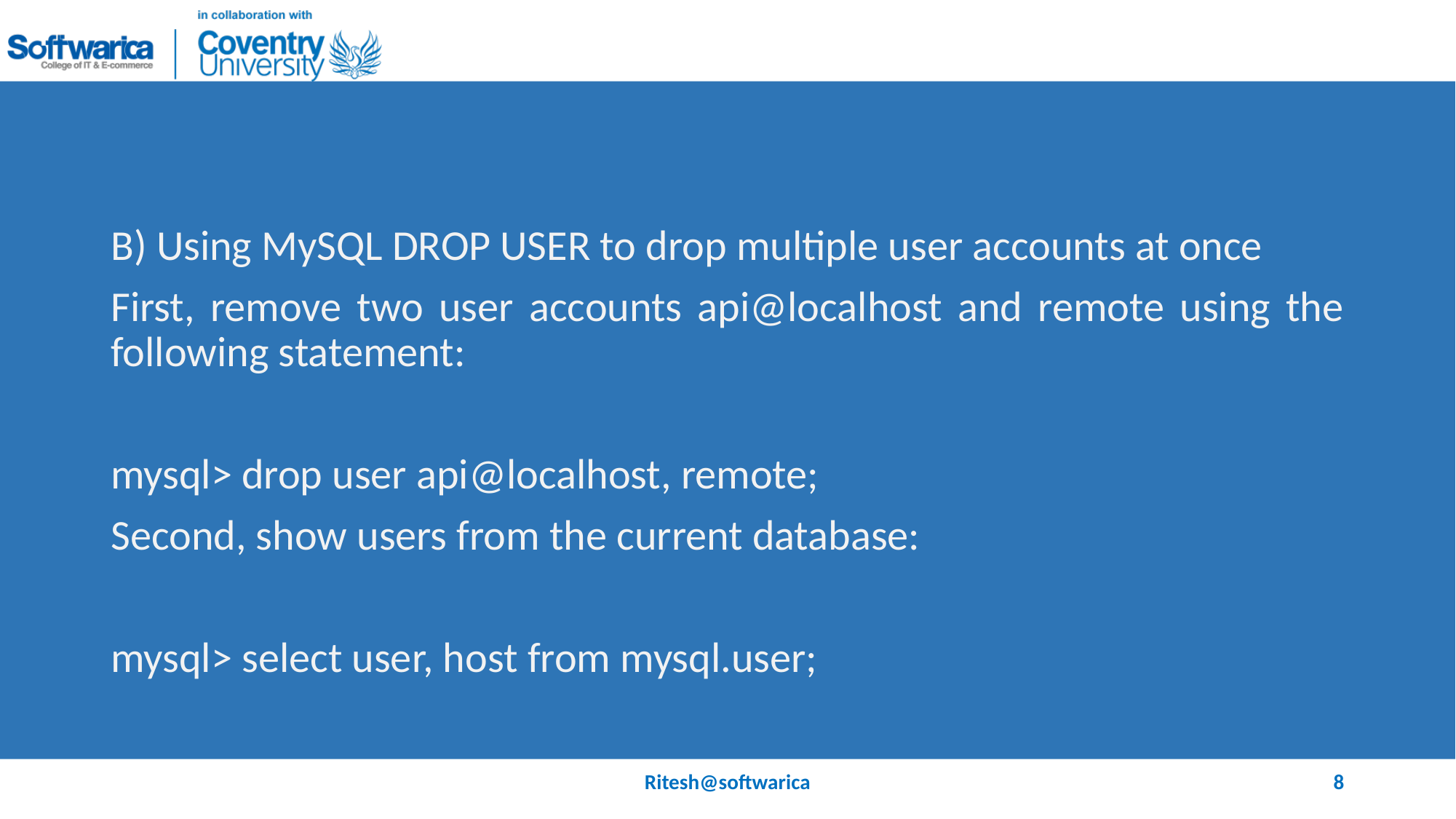

#
B) Using MySQL DROP USER to drop multiple user accounts at once
First, remove two user accounts api@localhost and remote using the following statement:

mysql> drop user api@localhost, remote;
Second, show users from the current database:

mysql> select user, host from mysql.user;
Ritesh@softwarica
8